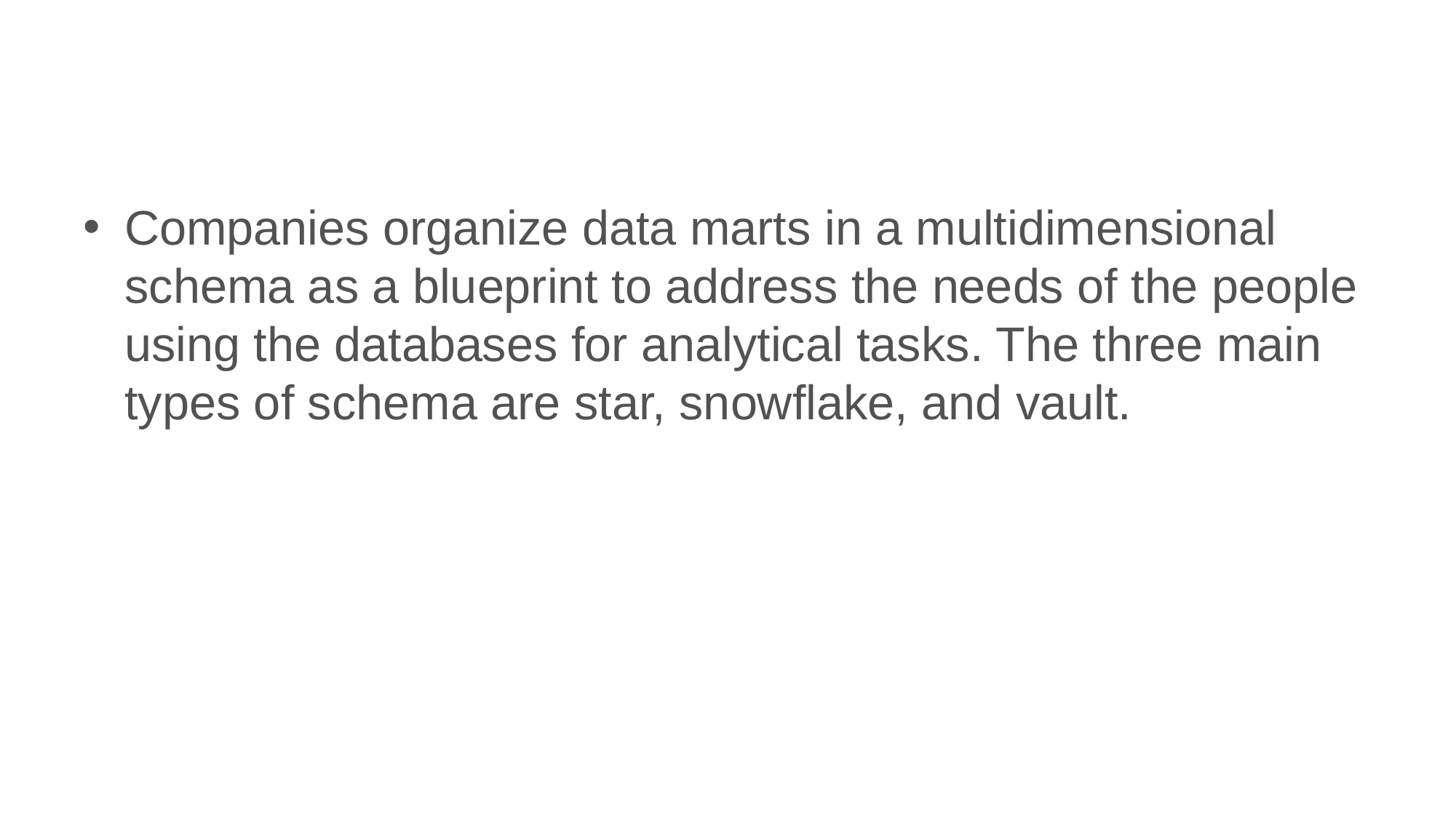

#
Companies organize data marts in a multidimensional schema as a blueprint to address the needs of the people using the databases for analytical tasks. The three main types of schema are star, snowflake, and vault.